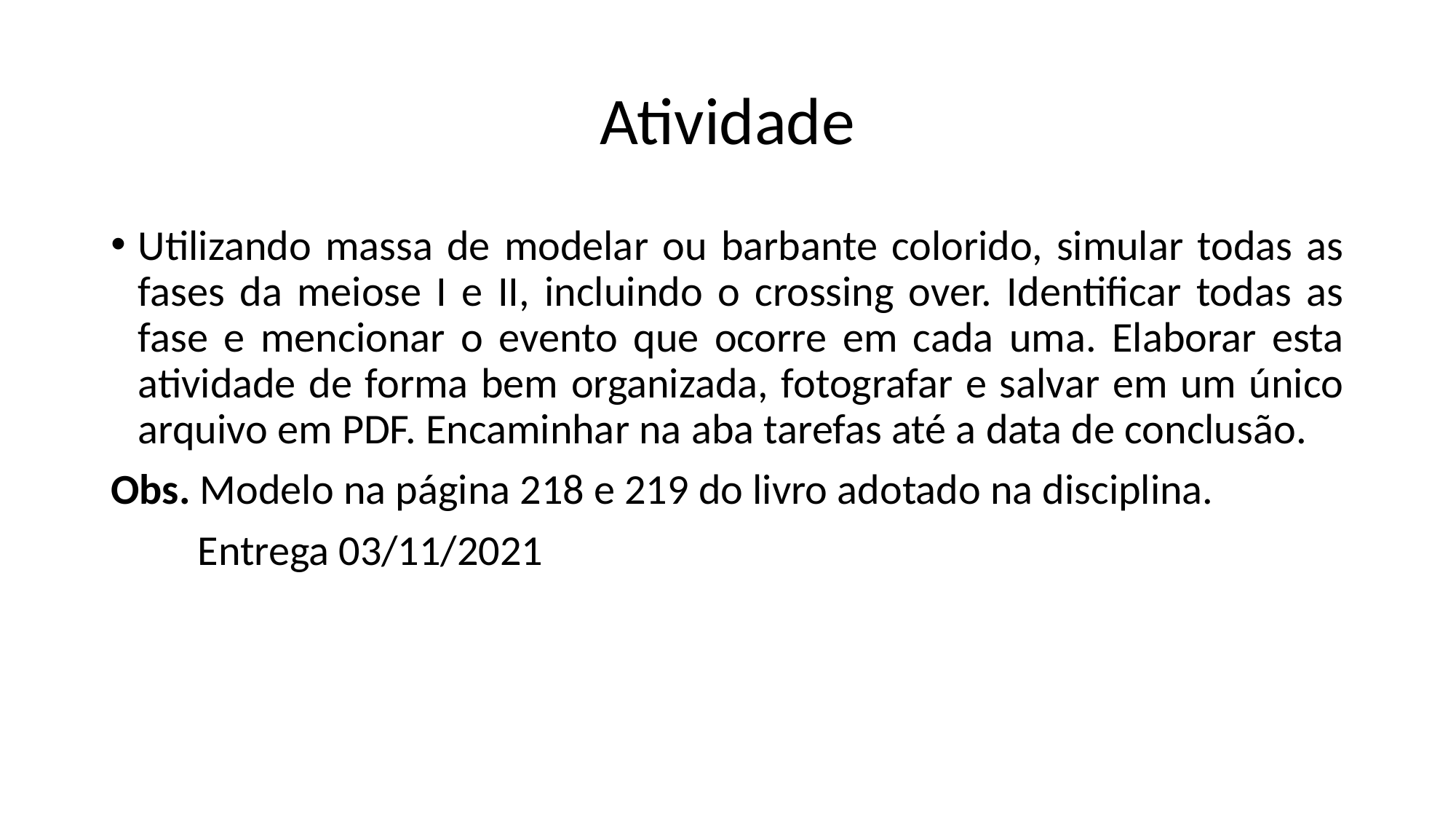

# Atividade
Utilizando massa de modelar ou barbante colorido, simular todas as fases da meiose I e II, incluindo o crossing over. Identificar todas as fase e mencionar o evento que ocorre em cada uma. Elaborar esta atividade de forma bem organizada, fotografar e salvar em um único arquivo em PDF. Encaminhar na aba tarefas até a data de conclusão.
Obs. Modelo na página 218 e 219 do livro adotado na disciplina.
         Entrega 03/11/2021